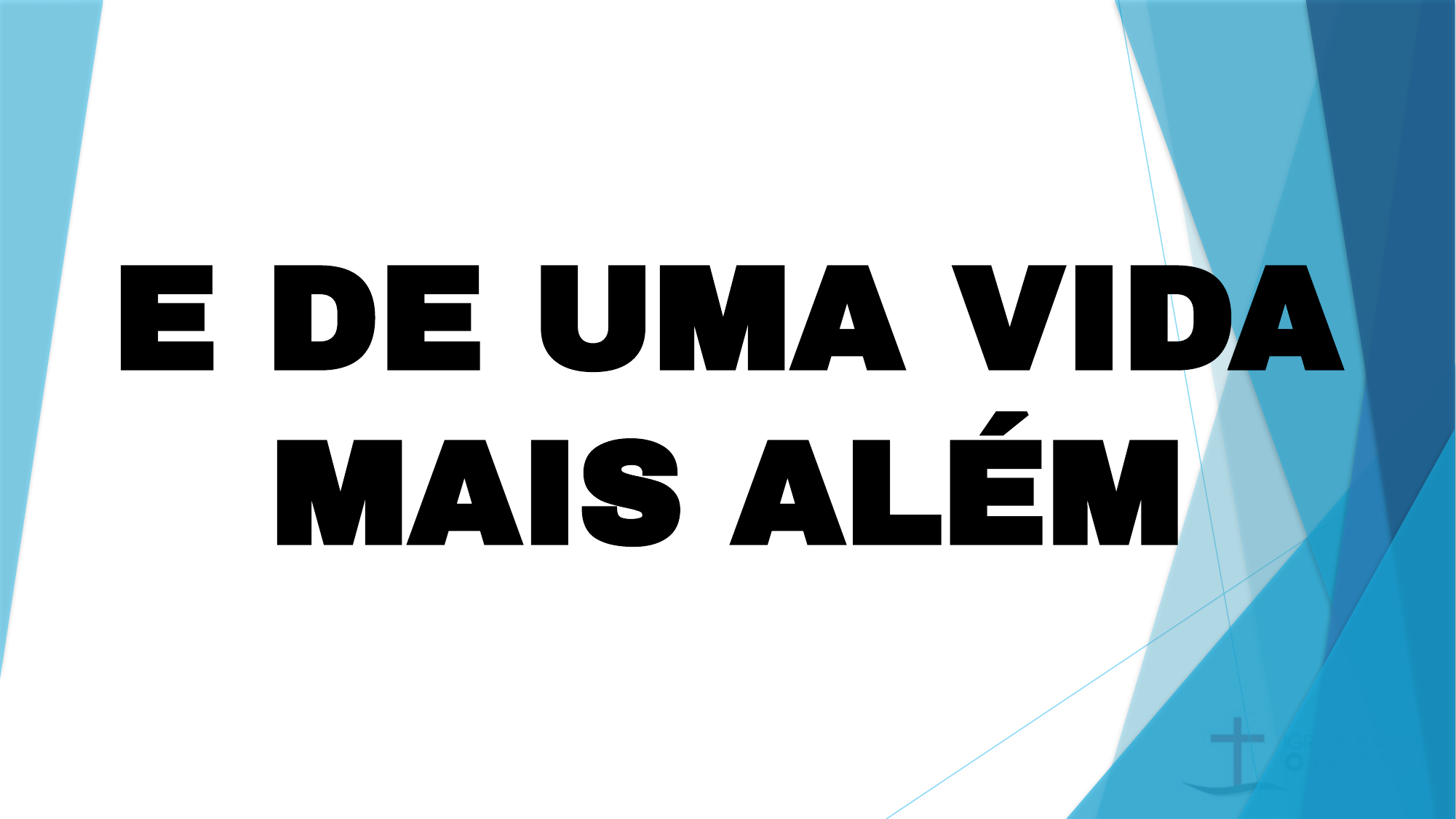

# E DE UMA VIDA MAIS ALÉM